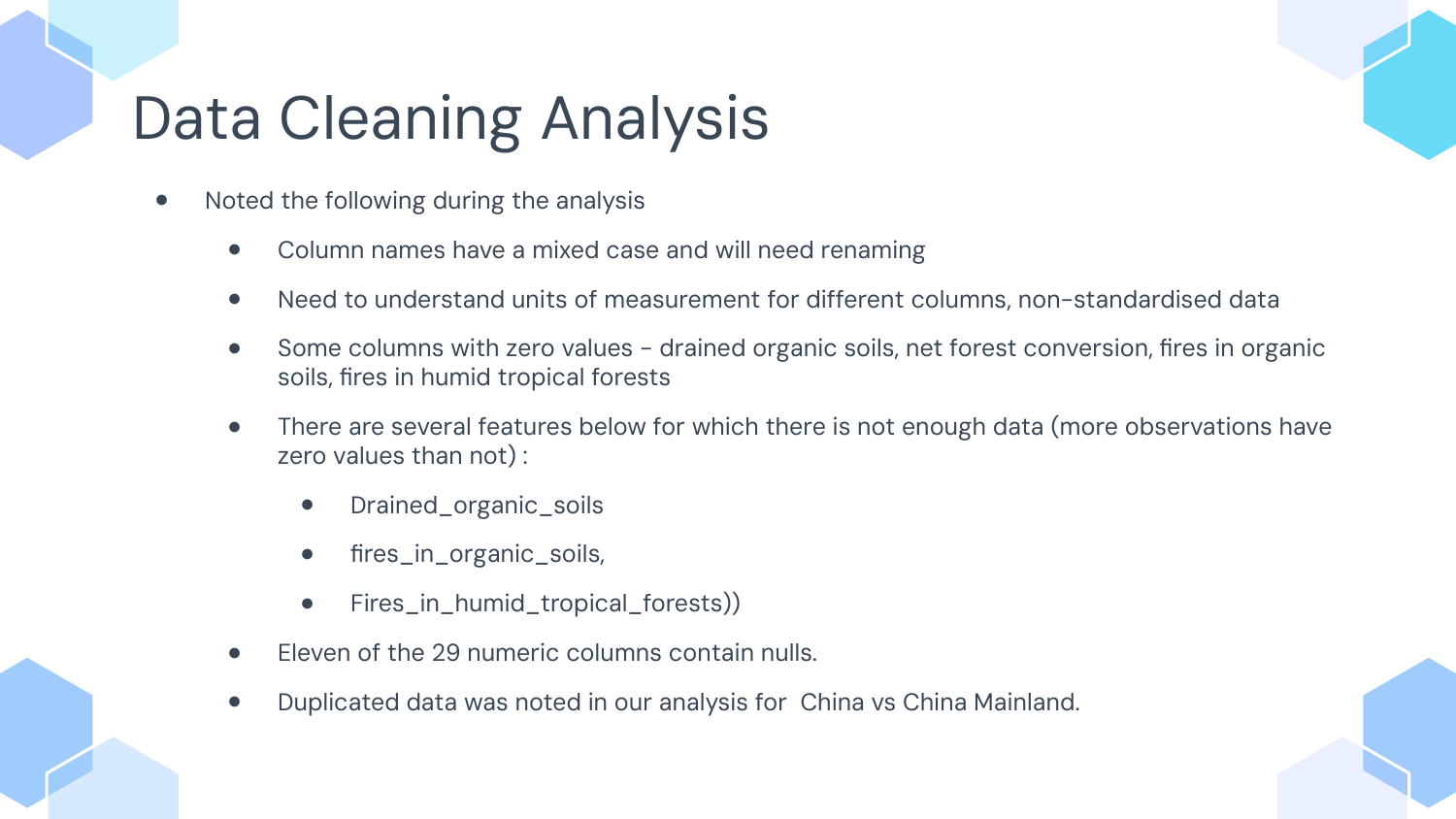

Data Cleaning Analysis
Noted the following during the analysis
Column names have a mixed case and will need renaming
Need to understand units of measurement for different columns, non-standardised data
Some columns with zero values - drained organic soils, net forest conversion, fires in organic soils, fires in humid tropical forests
There are several features below for which there is not enough data (more observations have zero values than not) :
Drained_organic_soils
fires_in_organic_soils,
Fires_in_humid_tropical_forests))
Eleven of the 29 numeric columns contain nulls.
Duplicated data was noted in our analysis for  China vs China Mainland.